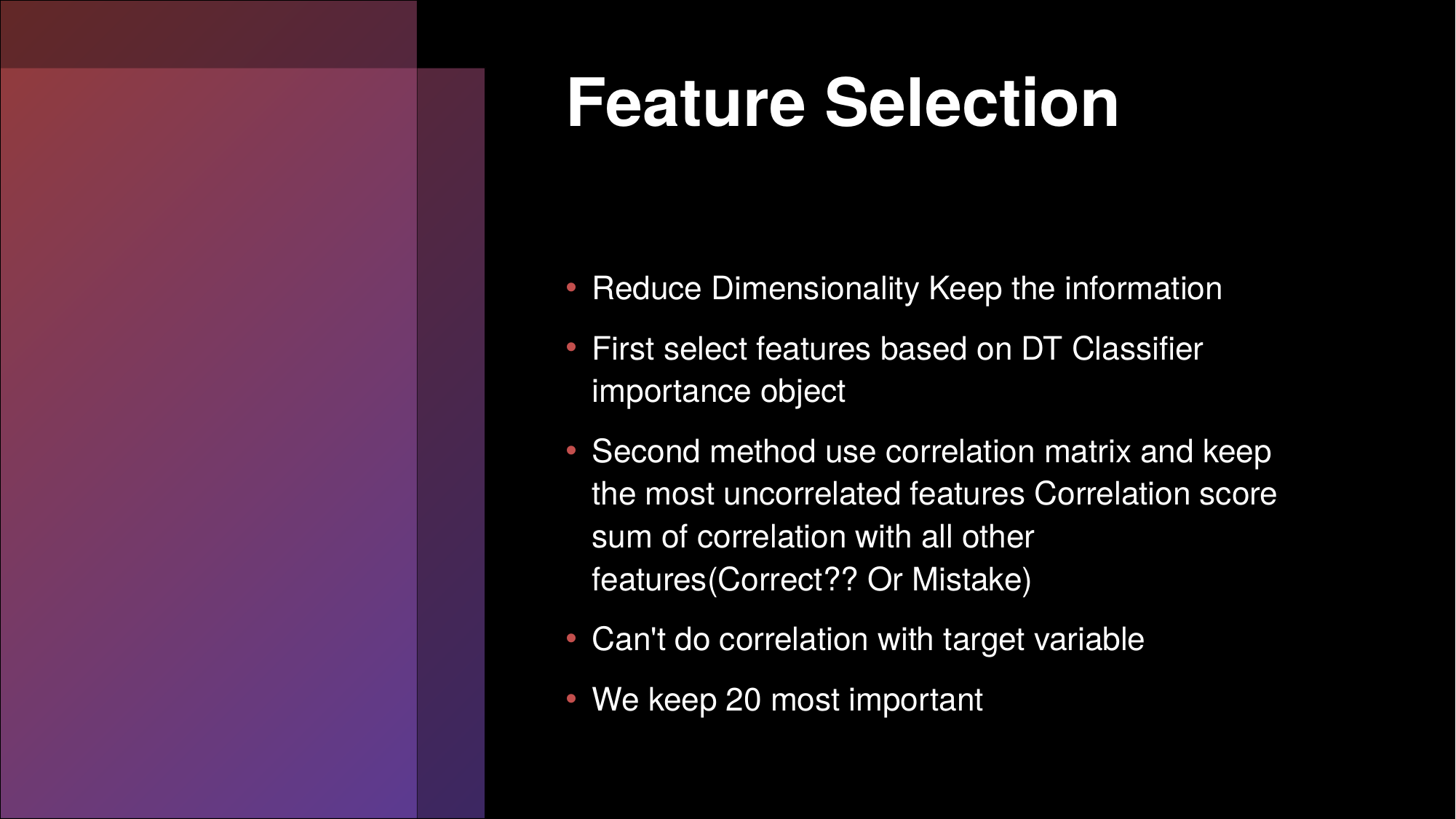

# Feature Selection

Reduce Dimensionality Keep the information
First select features based on DT Classifier importance object
Second method use correlation matrix and keep the most uncorrelated features Correlation score sum of correlation with all other features(Correct?? Or Mistake)
Can't do correlation with target variable
We keep 20 most important